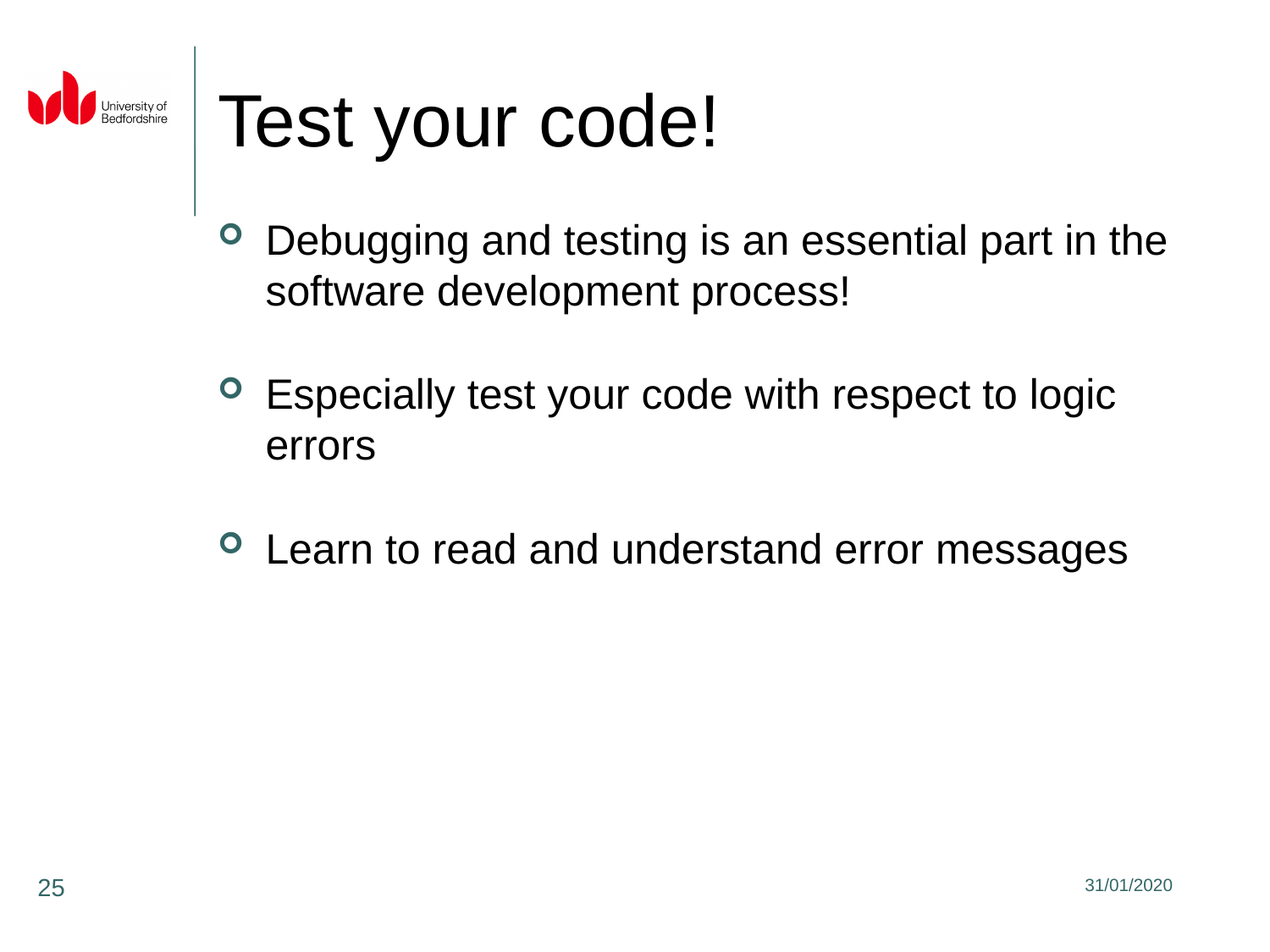

# Test your code!
Debugging and testing is an essential part in the software development process!

Especially test your code with respect to logic errors

Learn to read and understand error messages
25
31/01/2020